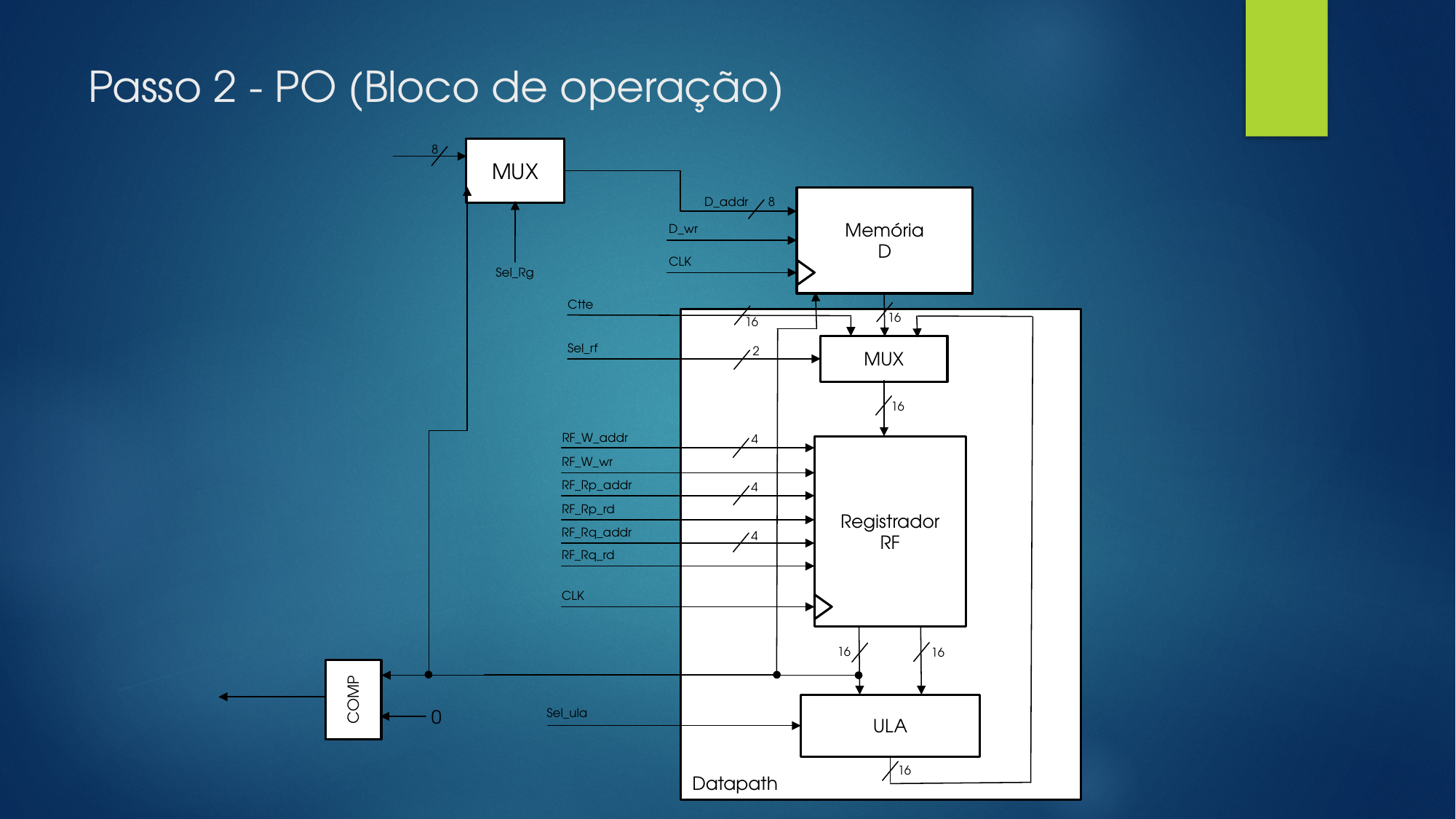

# Passo 2 - PO (Bloco de operação)
8
MUX
Memória
D
8
D_addr
D_wr

CLK
Sel_Rg

Ctte
16

16
Sel_rf
MUX
2
16
RF_W_addr
4
Registrador
RF
RF_W_wr
RF_Rp_addr
4
RF_Rp_rd
RF_Rq_addr
4
RF_Rq_rd
CLK

16
16
COMP

ULA
Sel_ula
0
16
Datapath